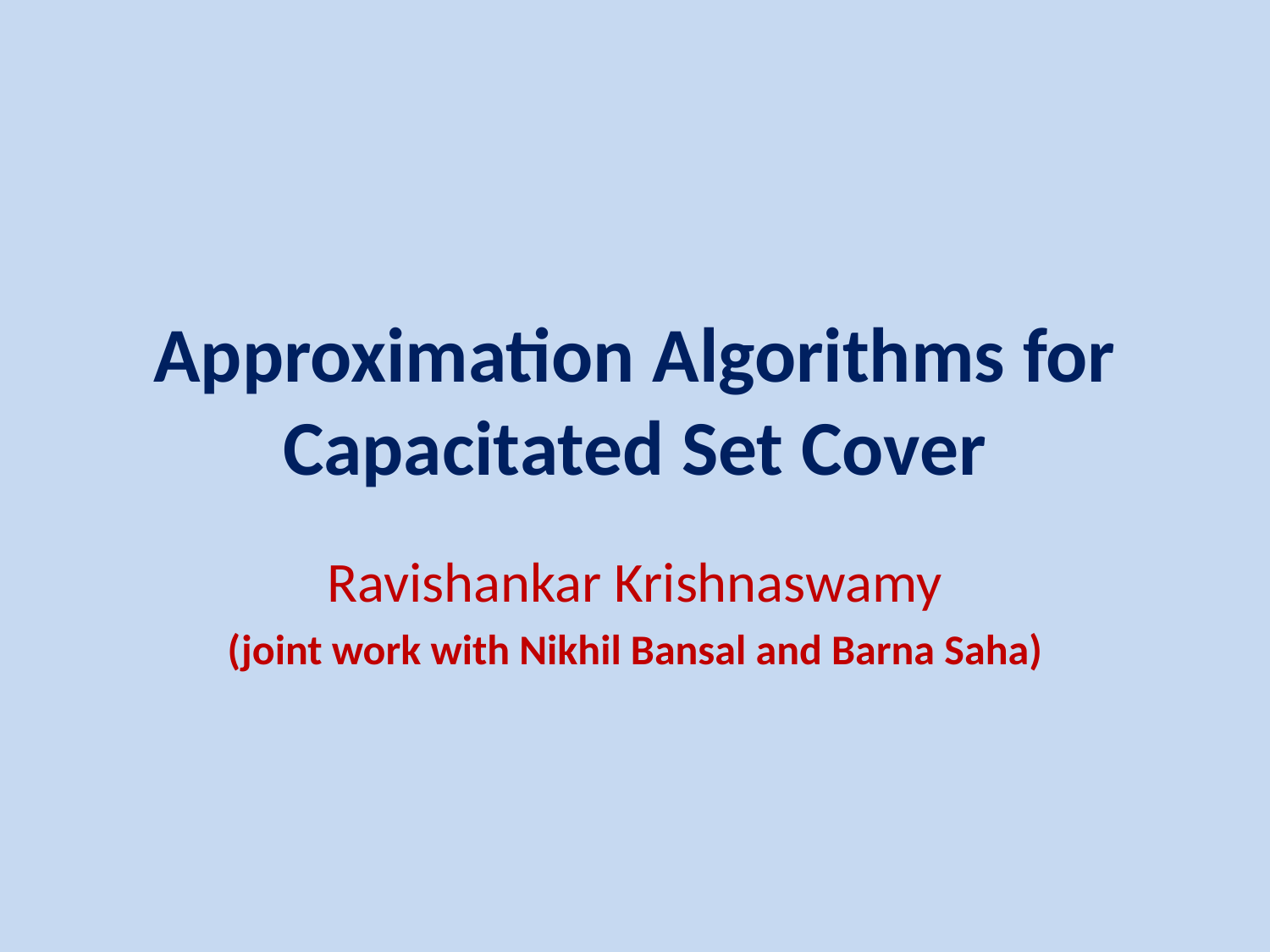

# Approximation Algorithms for Capacitated Set Cover
Ravishankar Krishnaswamy
(joint work with Nikhil Bansal and Barna Saha)